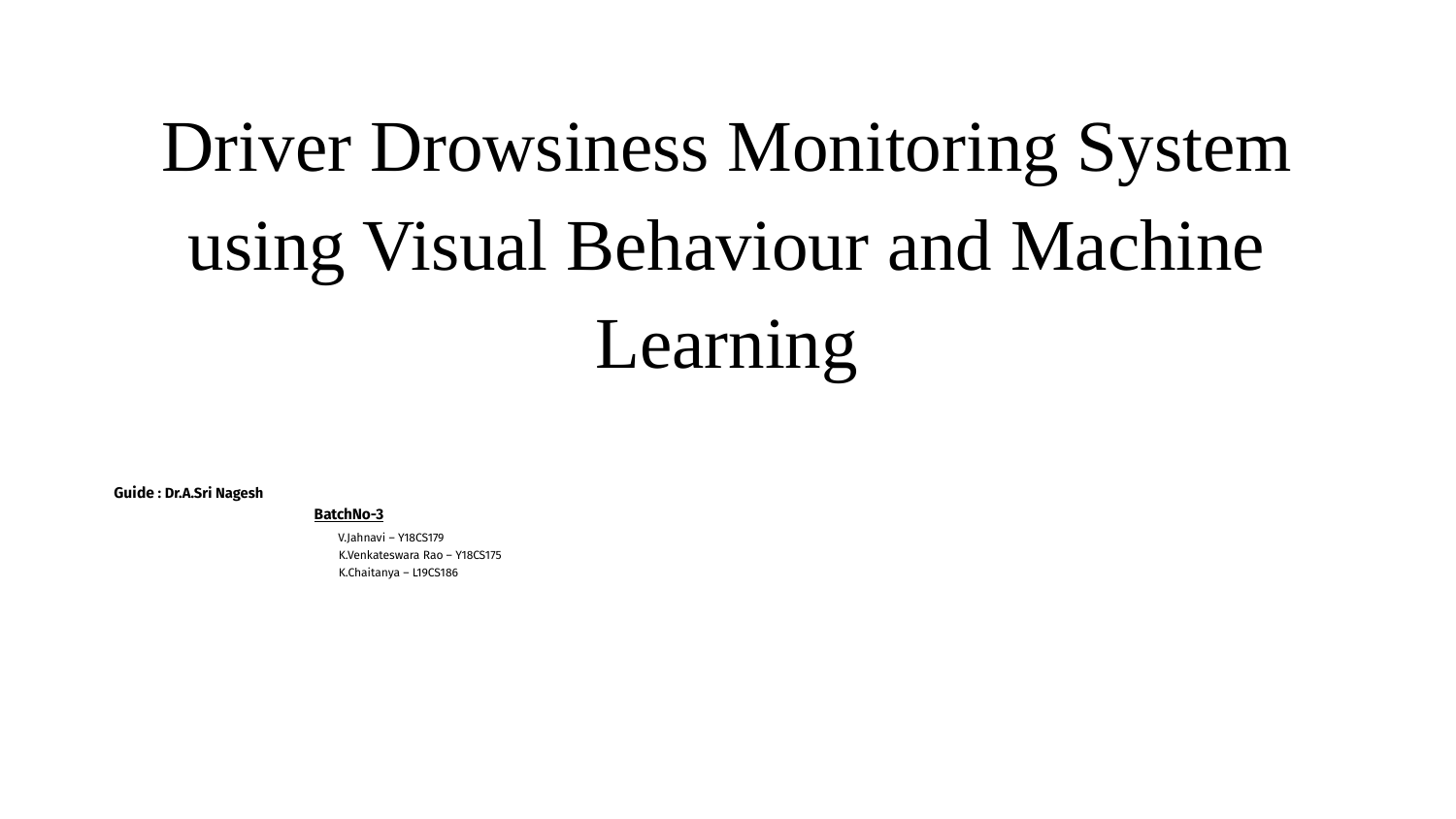

# Driver Drowsiness Monitoring System using Visual Behaviour and Machine Learning

Guide : Dr.A.Sri Nagesh
                                                           BatchNo-3
                                                   V.Jahnavi – Y18CS179
                                                               K.Venkateswara Rao – Y18CS175
                                                               K.Chaitanya – L19CS186